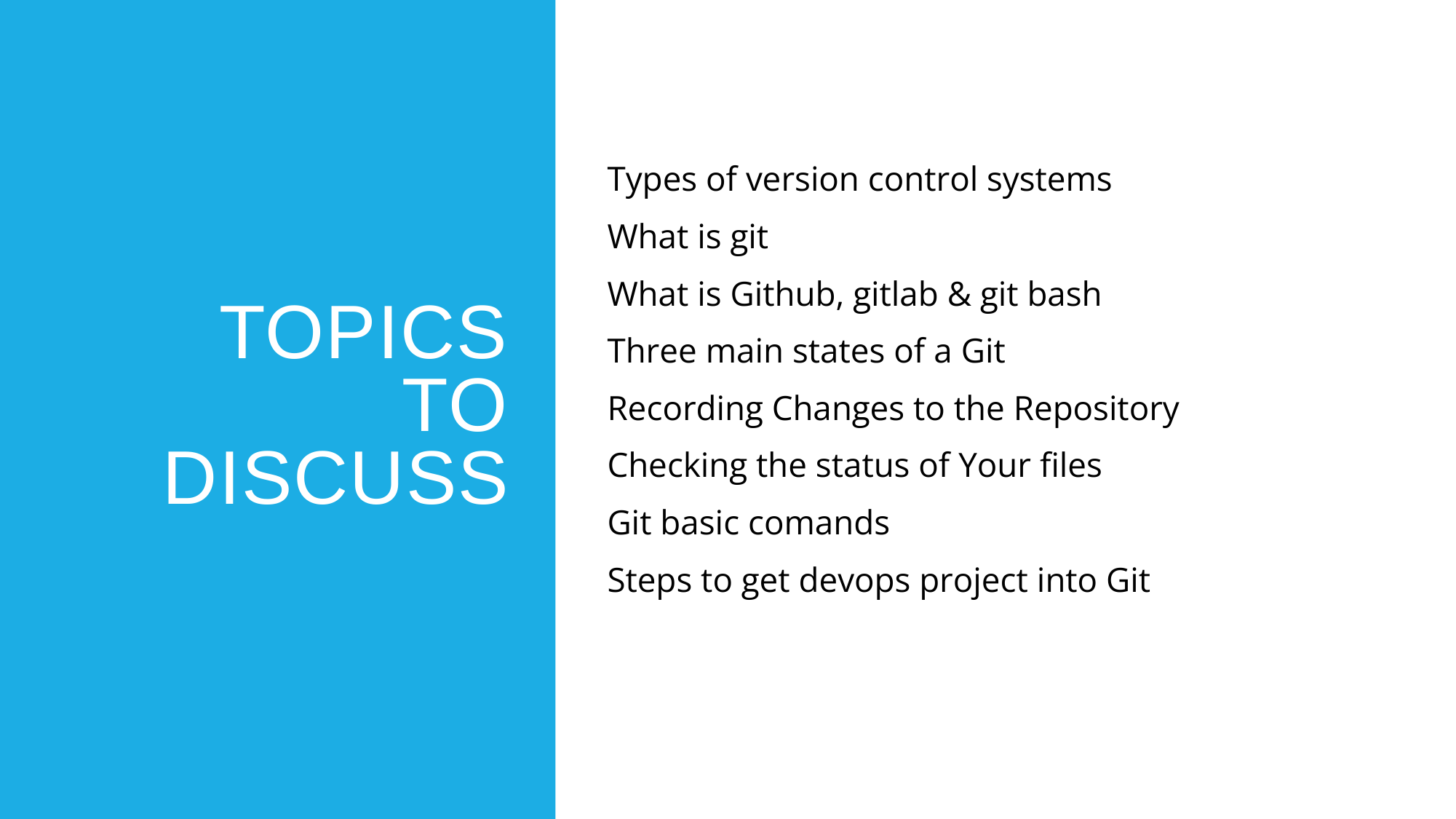

# Topics to discuss
Types of version control systems
What is git
What is Github, gitlab & git bash
Three main states of a Git
Recording Changes to the Repository
Checking the status of Your files
Git basic comands
Steps to get devops project into Git